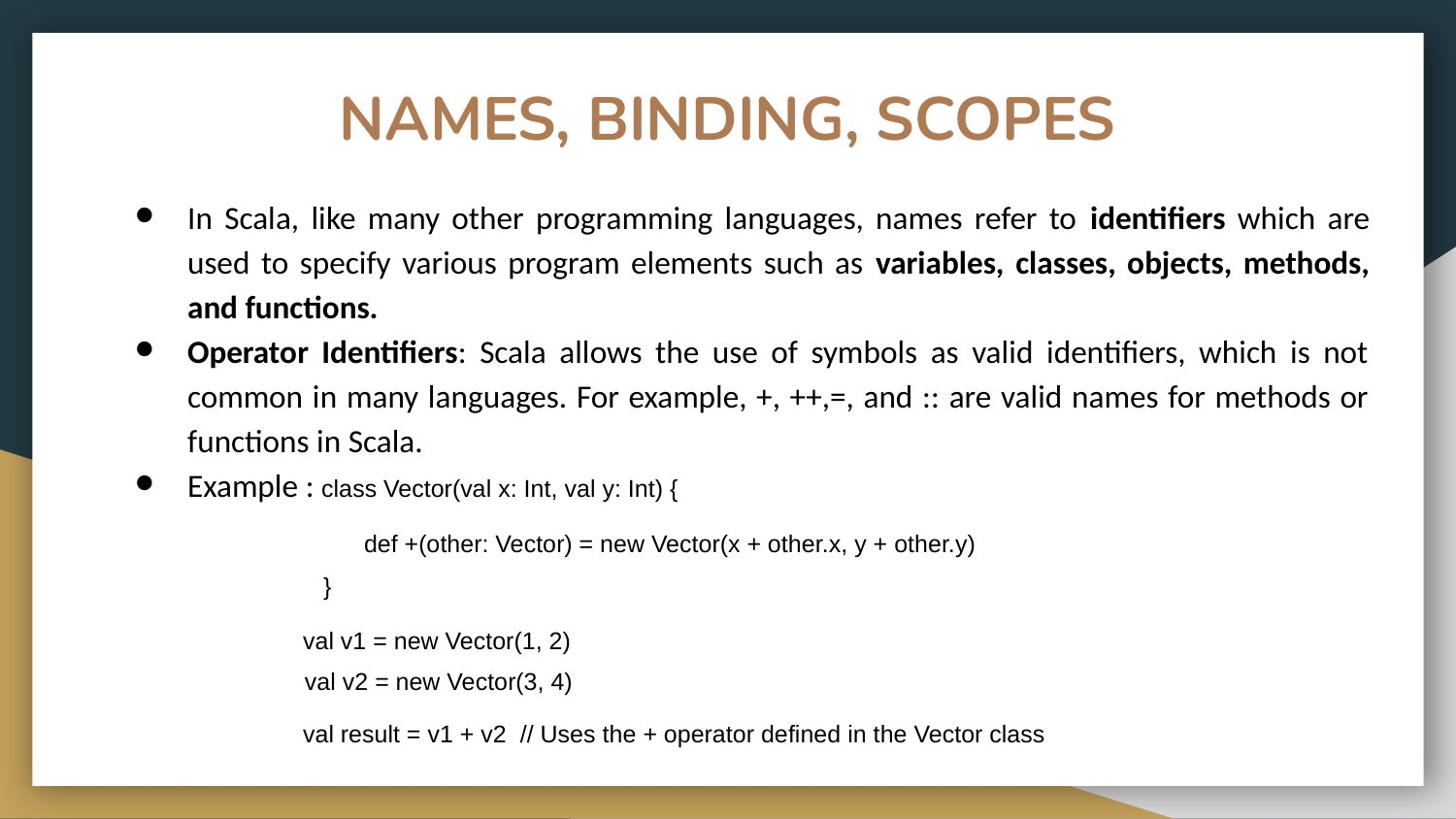

# NAMES, BINDING, SCOPES
In Scala, like many other programming languages, names refer to identifiers which are used to specify various program elements such as variables, classes, objects, methods, and functions.
Operator Identifiers: Scala allows the use of symbols as valid identifiers, which is not common in many languages. For example, +, ++,=, and :: are valid names for methods or functions in Scala.
Example : class Vector(val x: Int, val y: Int) {
                          def +(other: Vector) = new Vector(x + other.x, y + other.y)
                    }
                 val v1 = new Vector(1, 2)
                            val v2 = new Vector(3, 4)
                 val result = v1 + v2  // Uses the + operator defined in the Vector class